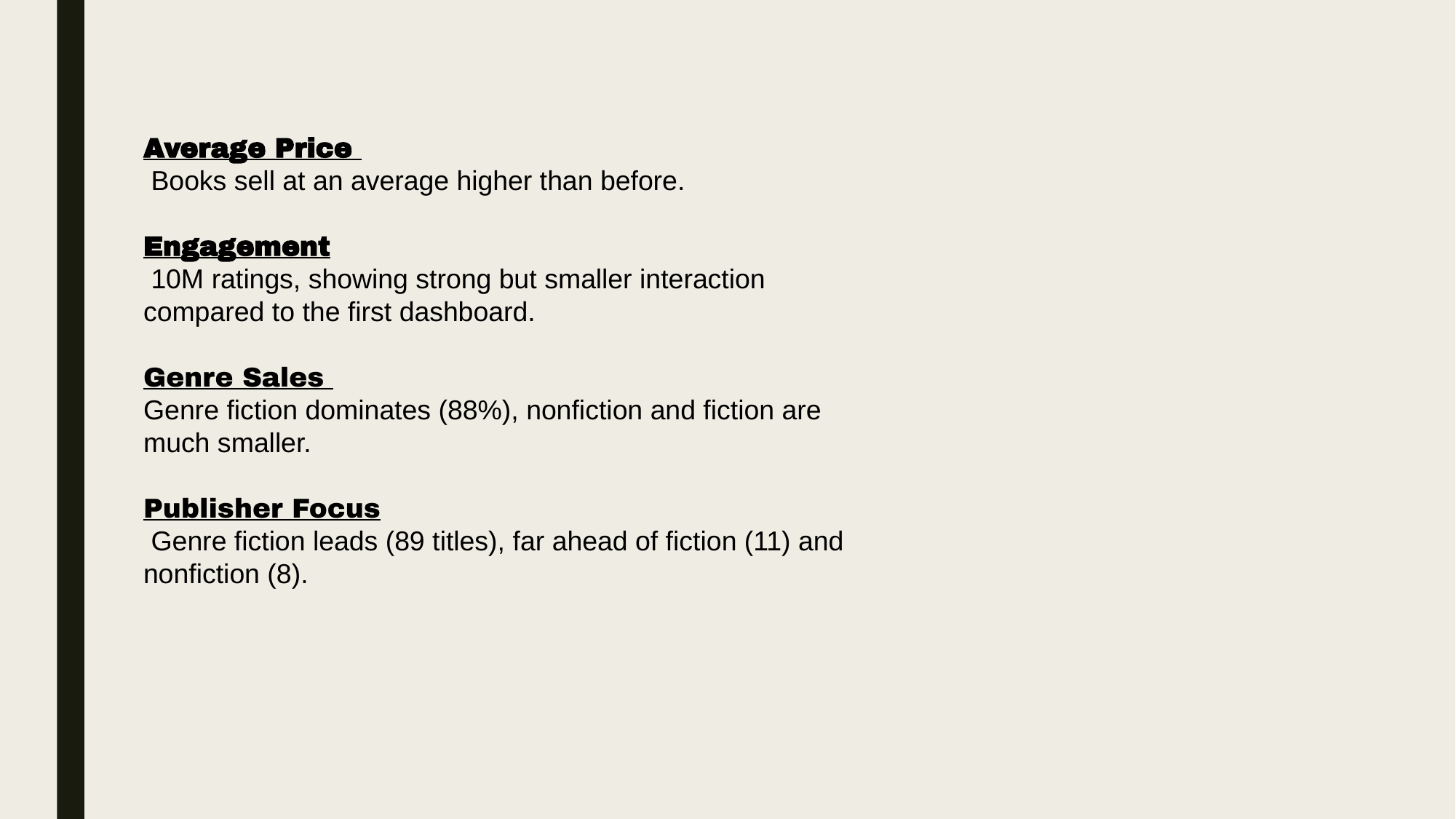

Average Price
 Books sell at an average higher than before.

Engagement
 10M ratings, showing strong but smaller interaction compared to the first dashboard.

Genre Sales
Genre fiction dominates (88%), nonfiction and fiction are much smaller.

Publisher Focus
 Genre fiction leads (89 titles), far ahead of fiction (11) and nonfiction (8).